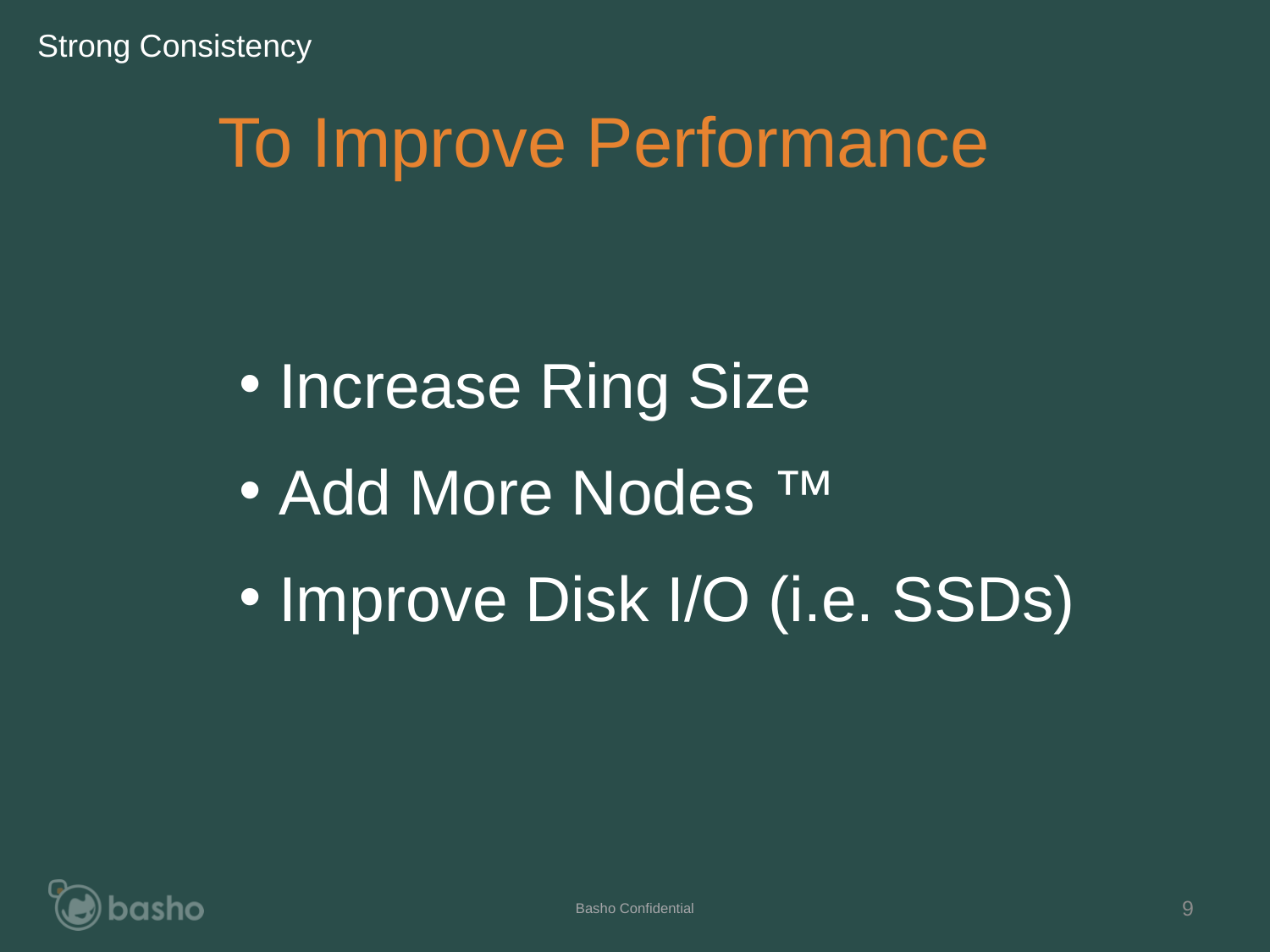

Strong Consistency
To Improve Performance
Increase Ring Size
Add More Nodes ™
Improve Disk I/O (i.e. SSDs)
Basho Confidential
9